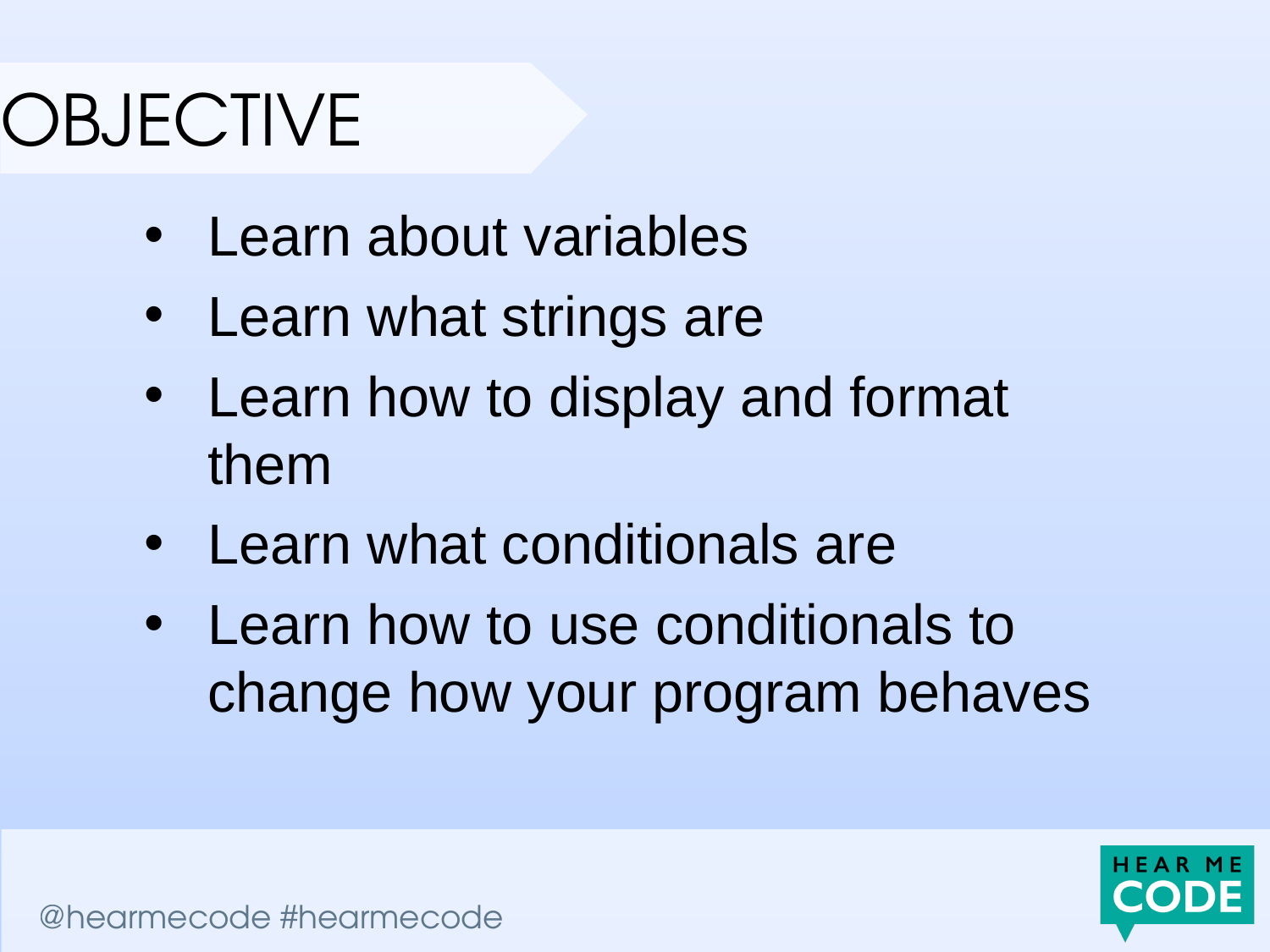

Learn about variables
Learn what strings are
Learn how to display and format them
Learn what conditionals are
Learn how to use conditionals to change how your program behaves